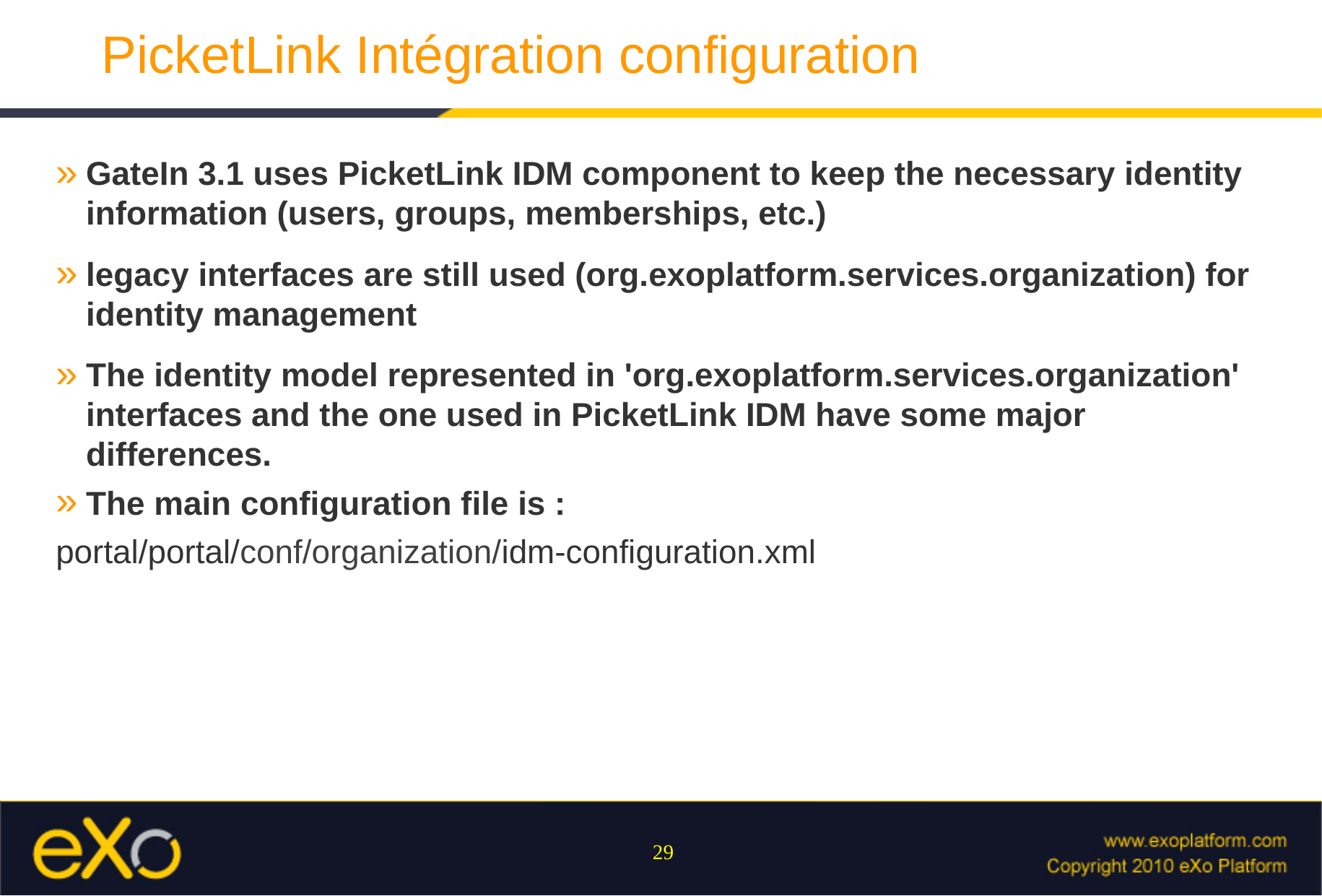

# PicketLink Intégration configuration
GateIn 3.1 uses PicketLink IDM component to keep the necessary identity information (users, groups, memberships, etc.)
legacy interfaces are still used (org.exoplatform.services.organization) for identity management
The identity model represented in 'org.exoplatform.services.organization' interfaces and the one used in PicketLink IDM have some major differences.
The main configuration file is :
portal/portal/conf/organization/idm-configuration.xml